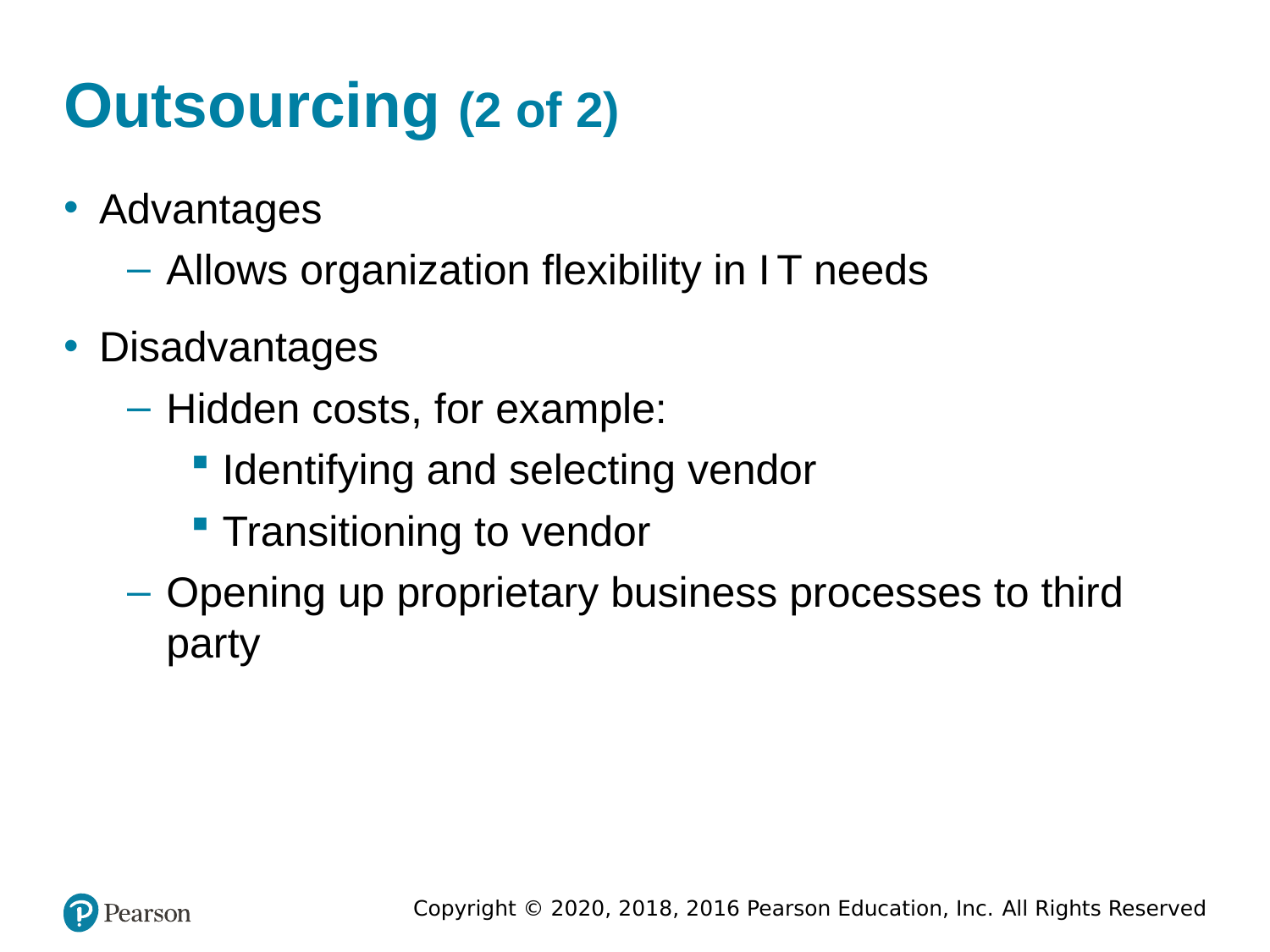

# Outsourcing (2 of 2)
Advantages
Allows organization flexibility in I T needs
Disadvantages
Hidden costs, for example:
Identifying and selecting vendor
Transitioning to vendor
Opening up proprietary business processes to third party